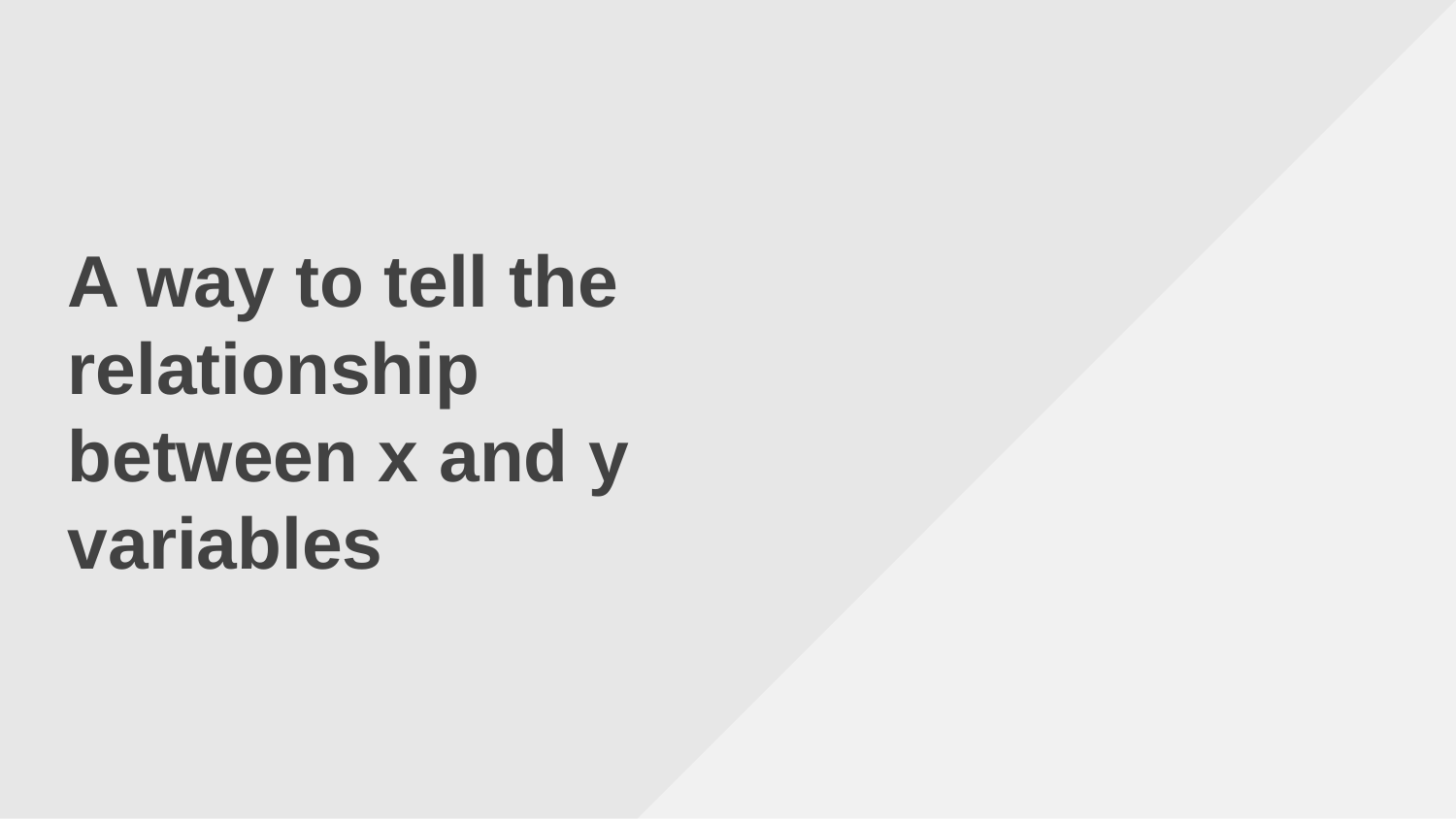

# A way to tell the relationship between x and y variables